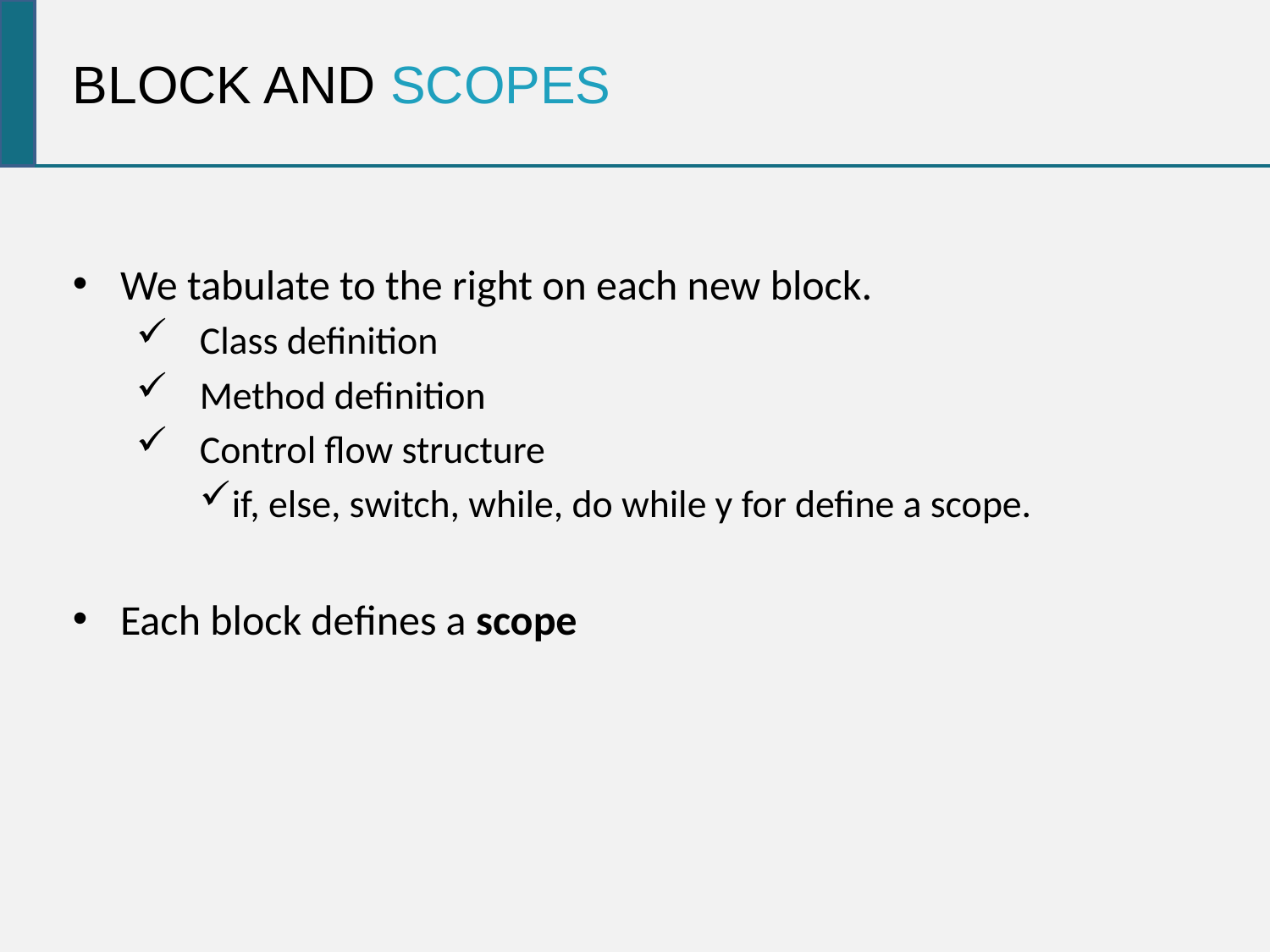

Block and scopes

We tabulate to the right on each new block.
Class definition
Method definition
Control flow structure
if, else, switch, while, do while y for define a scope.

Each block defines a scope